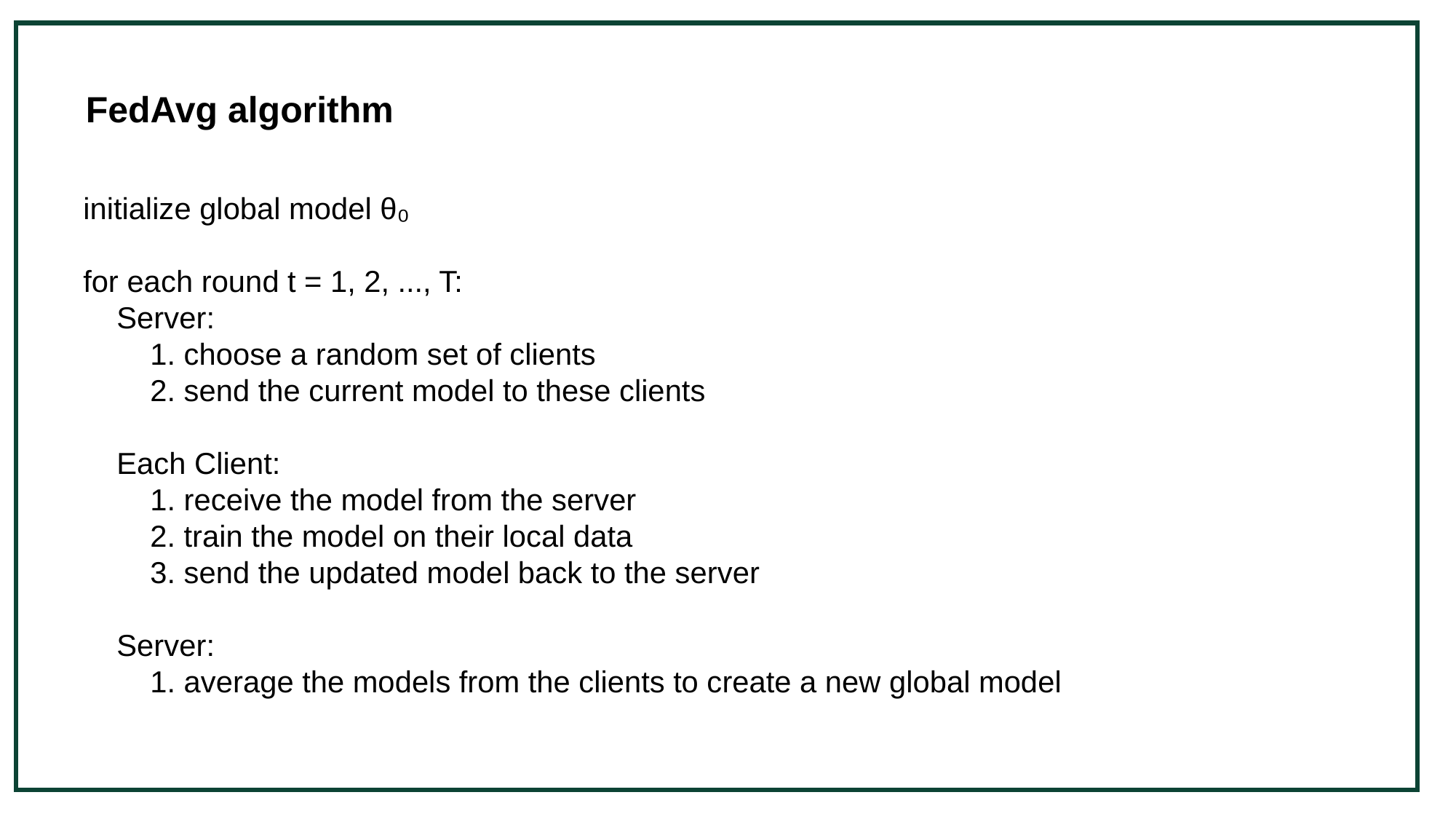

# FedAvg algorithm
initialize global model θ₀

for each round t = 1, 2, ..., T:
    Server:
        1. choose a random set of clients
        2. send the current model to these clients

    Each Client:
        1. receive the model from the server
        2. train the model on their local data
        3. send the updated model back to the server

    Server:
        1. average the models from the clients to create a new global model